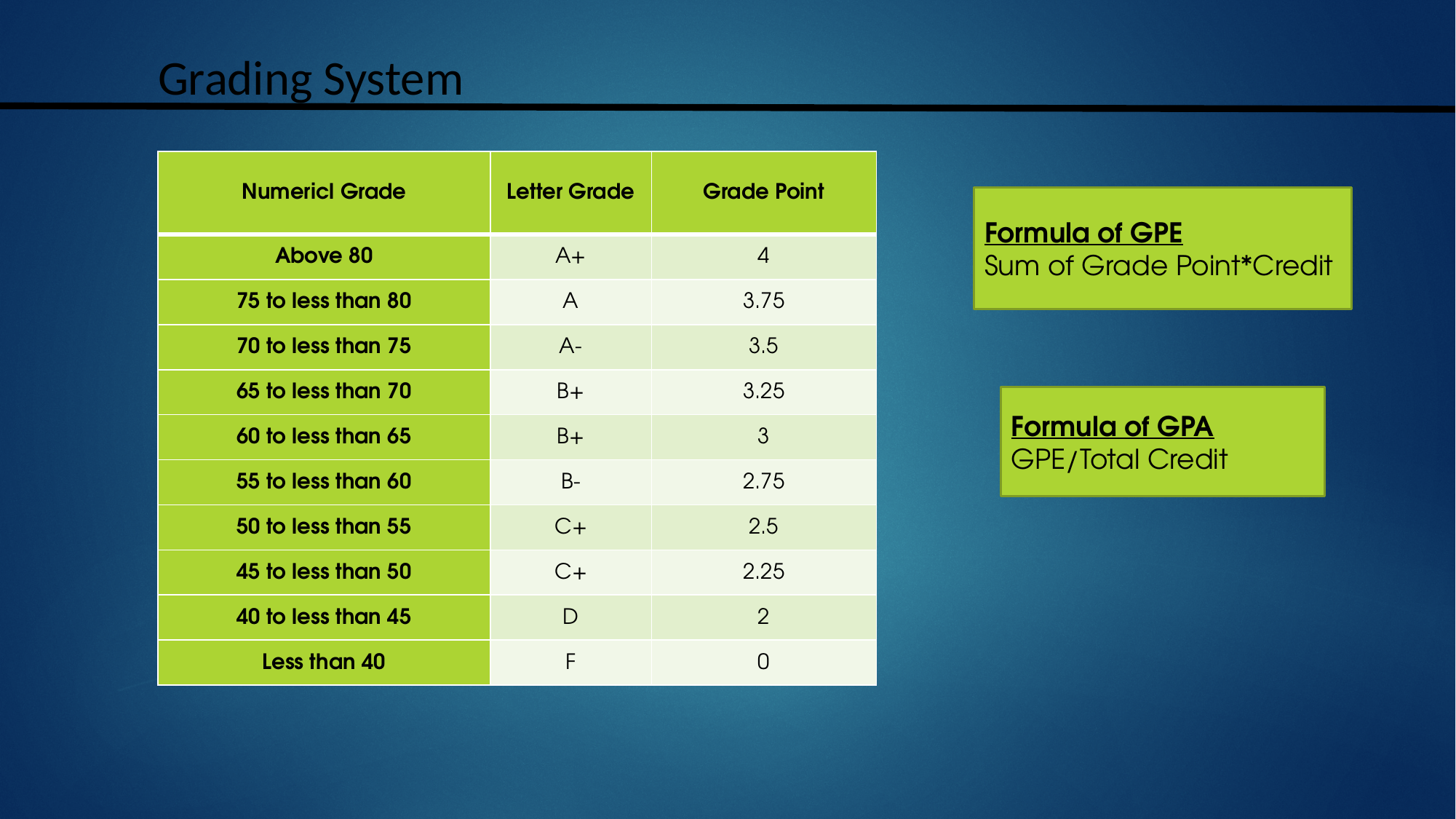

Grading System

| Numericl Grade | Letter Grade | Grade Point |
| --- | --- | --- |
| Above 80 | A+ | 4 |
| 75 to less than 80 | A | 3.75 |
| 70 to less than 75 | A- | 3.5 |
| 65 to less than 70 | B+ | 3.25 |
| 60 to less than 65 | B+ | 3 |
| 55 to less than 60 | B- | 2.75 |
| 50 to less than 55 | C+ | 2.5 |
| 45 to less than 50 | C+ | 2.25 |
| 40 to less than 45 | D | 2 |
| Less than 40 | F | 0 |
Formula of GPE
Sum of Grade Point*Credit
Formula of GPA
GPE/Total Credit